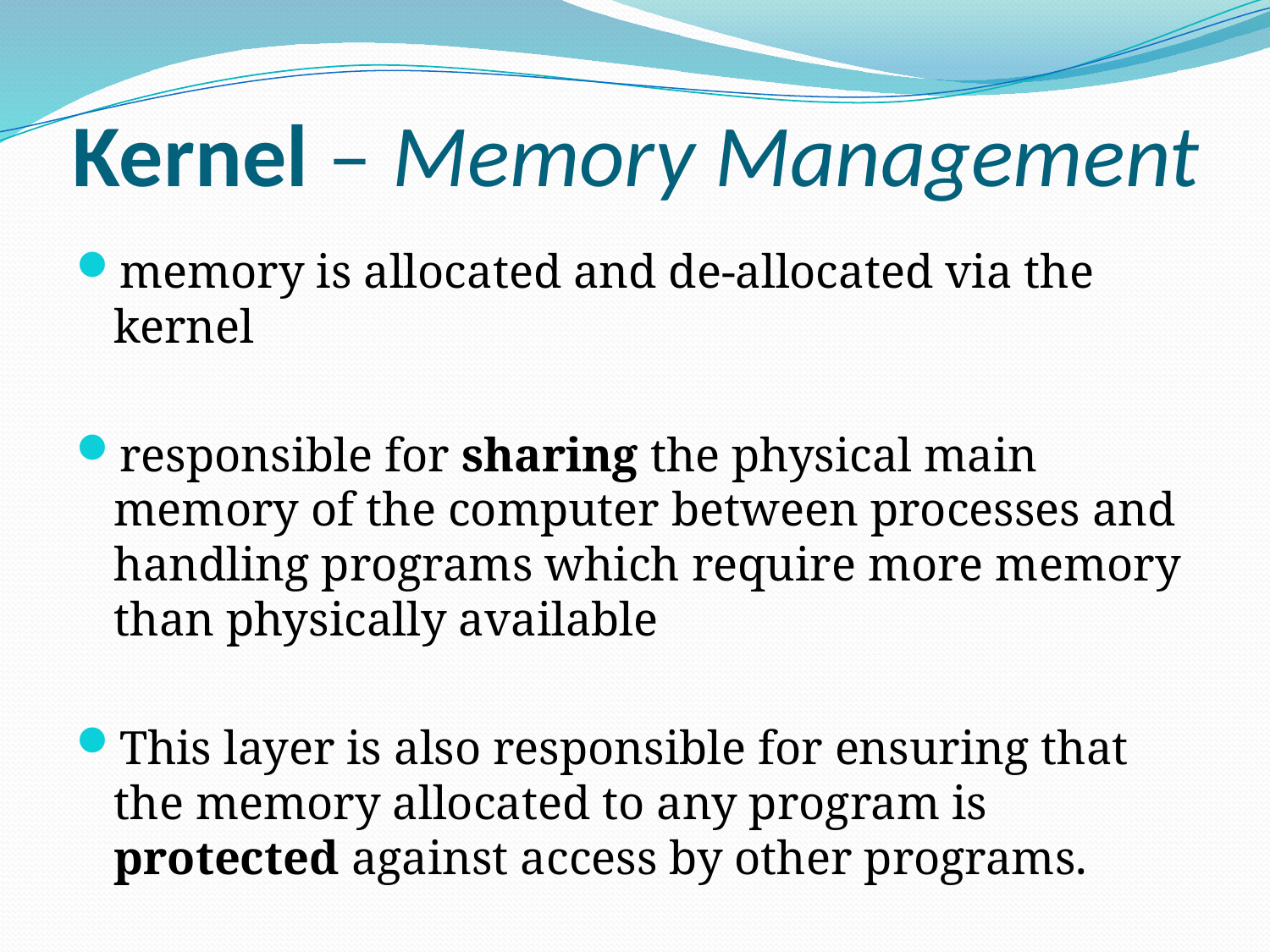

# Kernel – Memory Management
memory is allocated and de-allocated via the kernel

responsible for sharing the physical main memory of the computer between processes and handling programs which require more memory than physically available

This layer is also responsible for ensuring that the memory allocated to any program is protected against access by other programs.